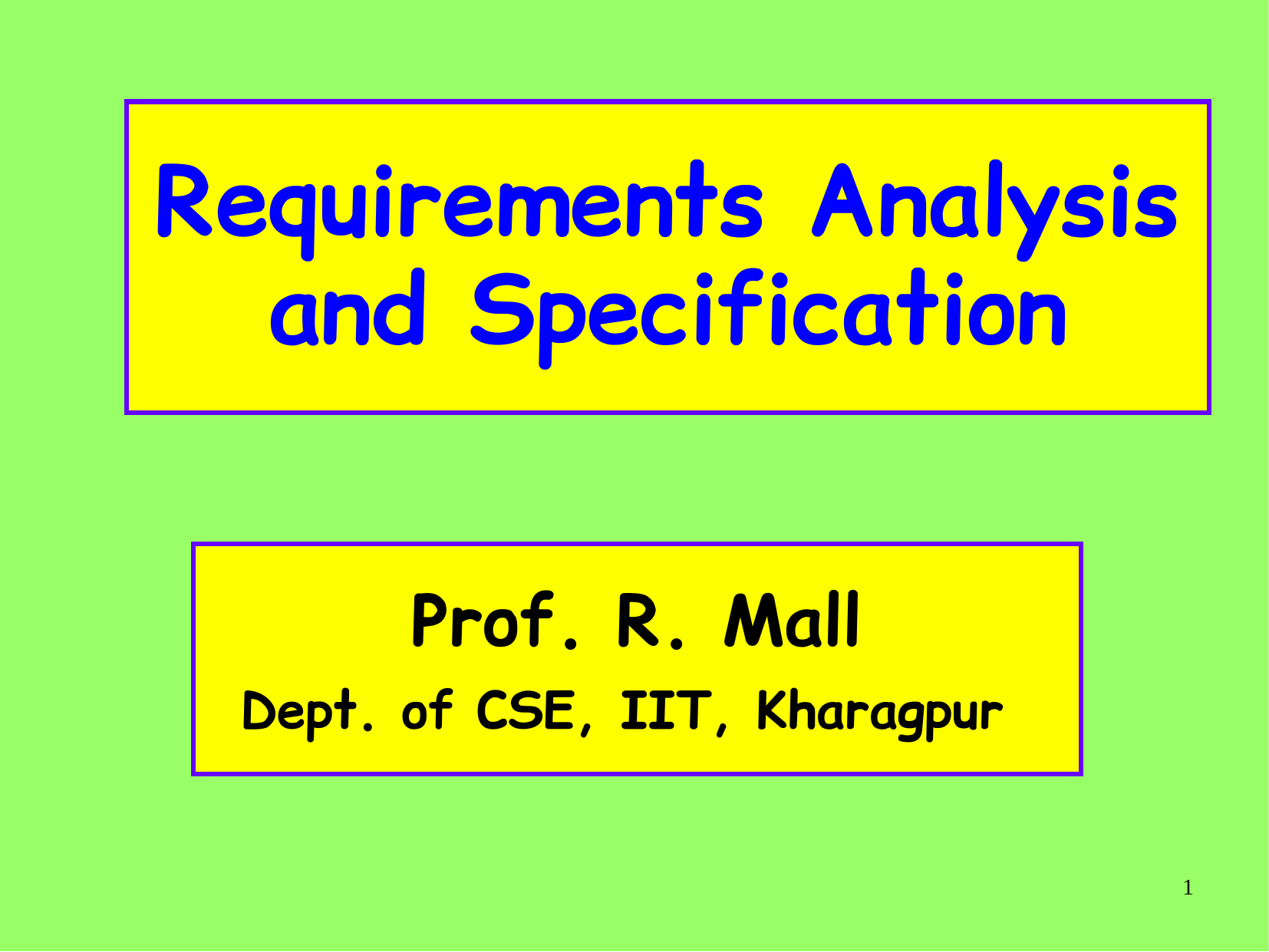

# Requirements Analysis and Specification
Prof. R. Mall
Dept. of CSE, IIT, Kharagpur